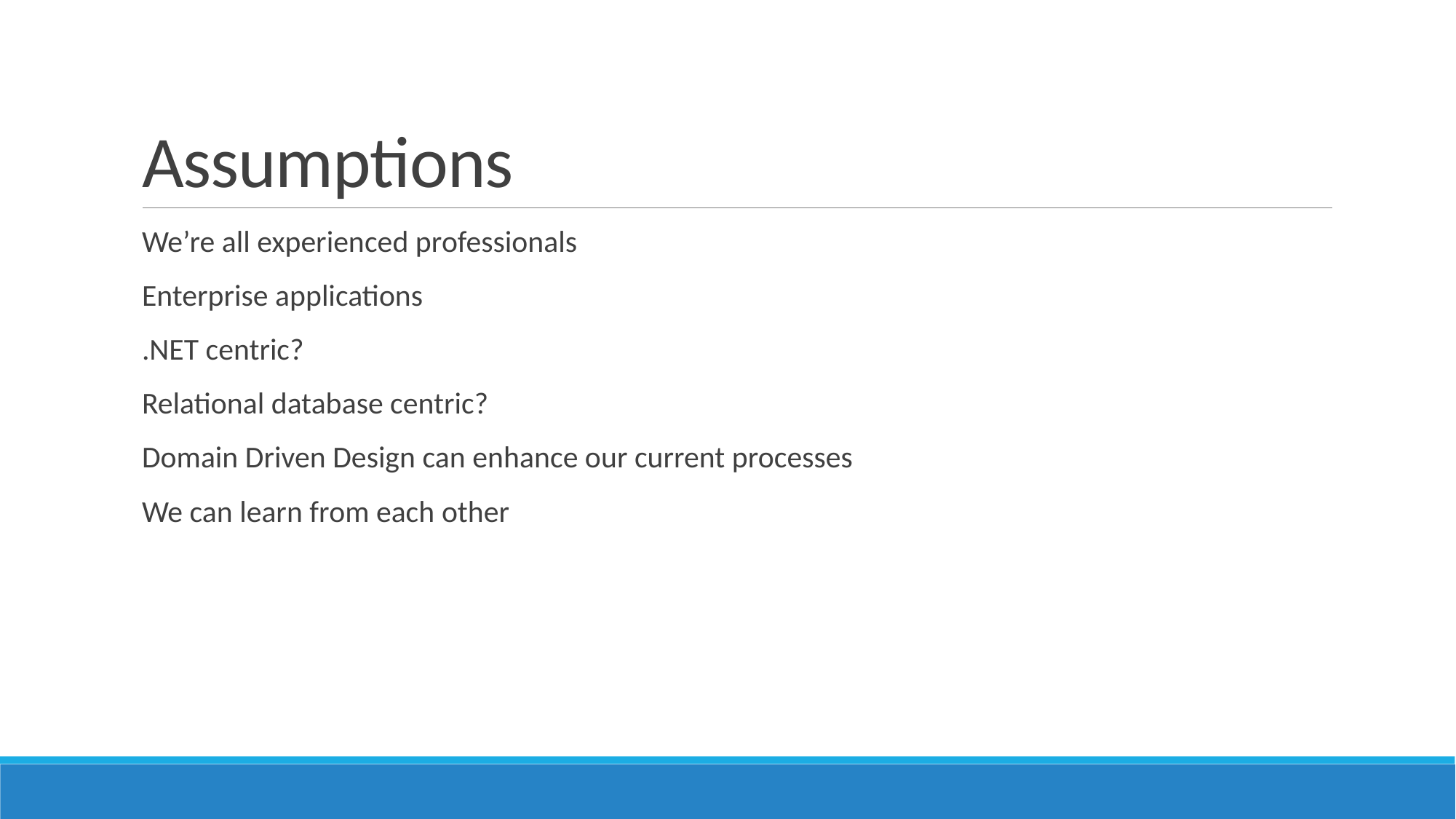

# Assumptions
We’re all experienced professionals
Enterprise applications
.NET centric?
Relational database centric?
Domain Driven Design can enhance our current processes
We can learn from each other